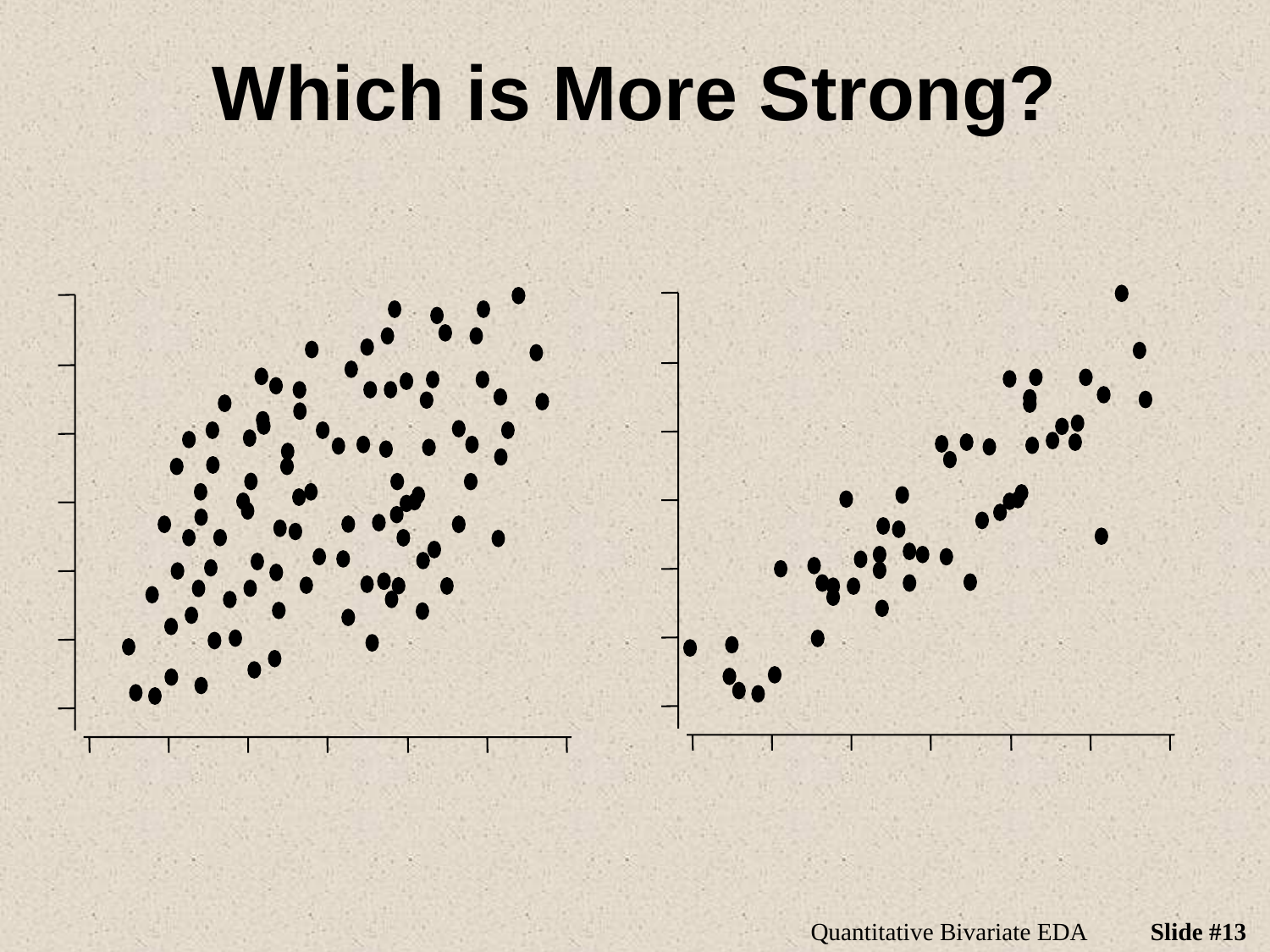

# Which is More Strong?

Quantitative Bivariate EDA
Slide #13